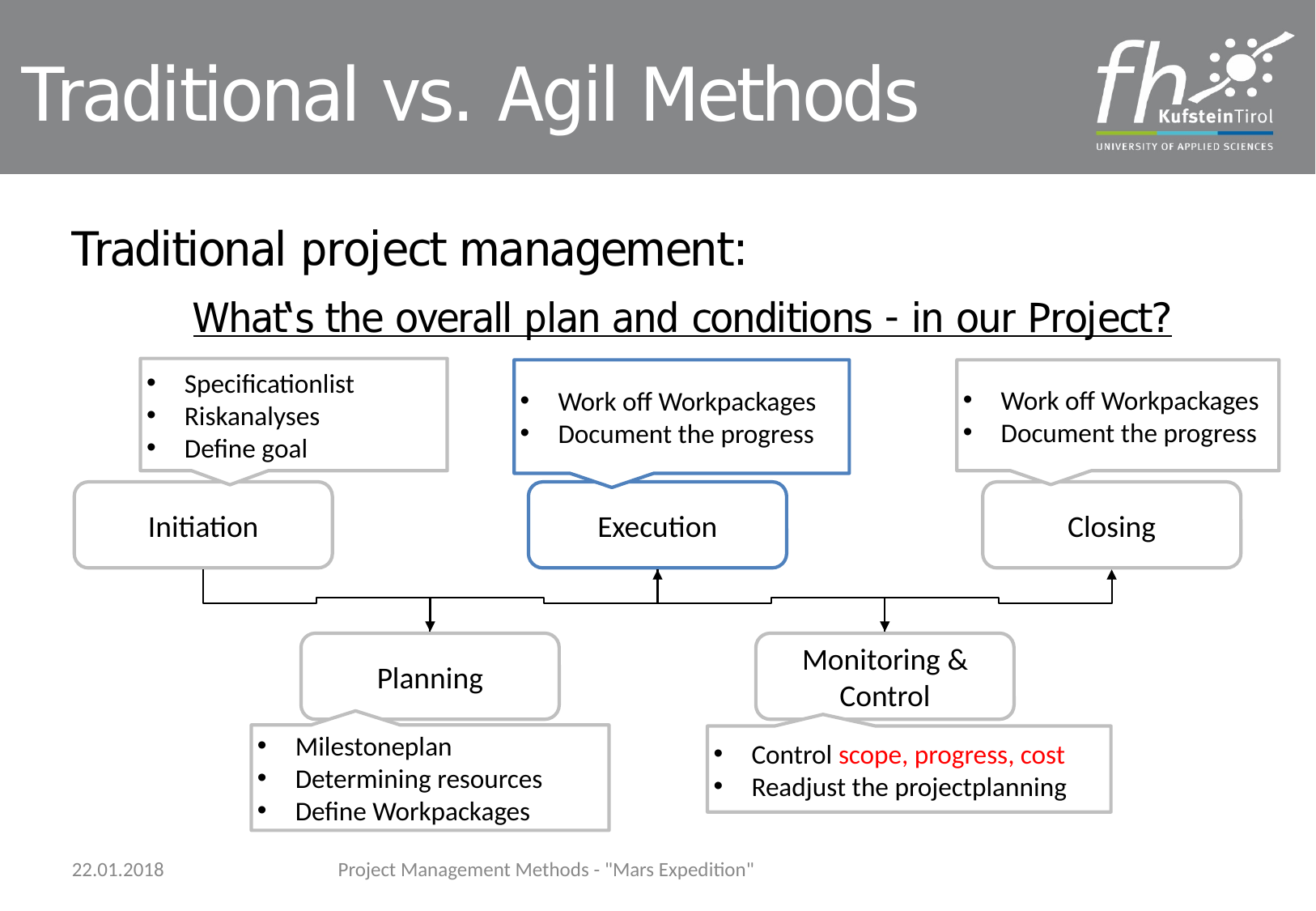

# Traditional vs. Agil Methods
Traditional project management:
	What‘s the overall plan and conditions - in our Project?
Work off Workpackages
Document the progress

Specificationlist
Riskanalyses
Define goal

Work off Workpackages
Document the progress

Initiation

Execution

Closing

Planning

Monitoring & Control

Milestoneplan
Determining resources
Define Workpackages

Control scope, progress, cost
Readjust the projectplanning
22.01.2018
Project Management Methods - "Mars Expedition"
10